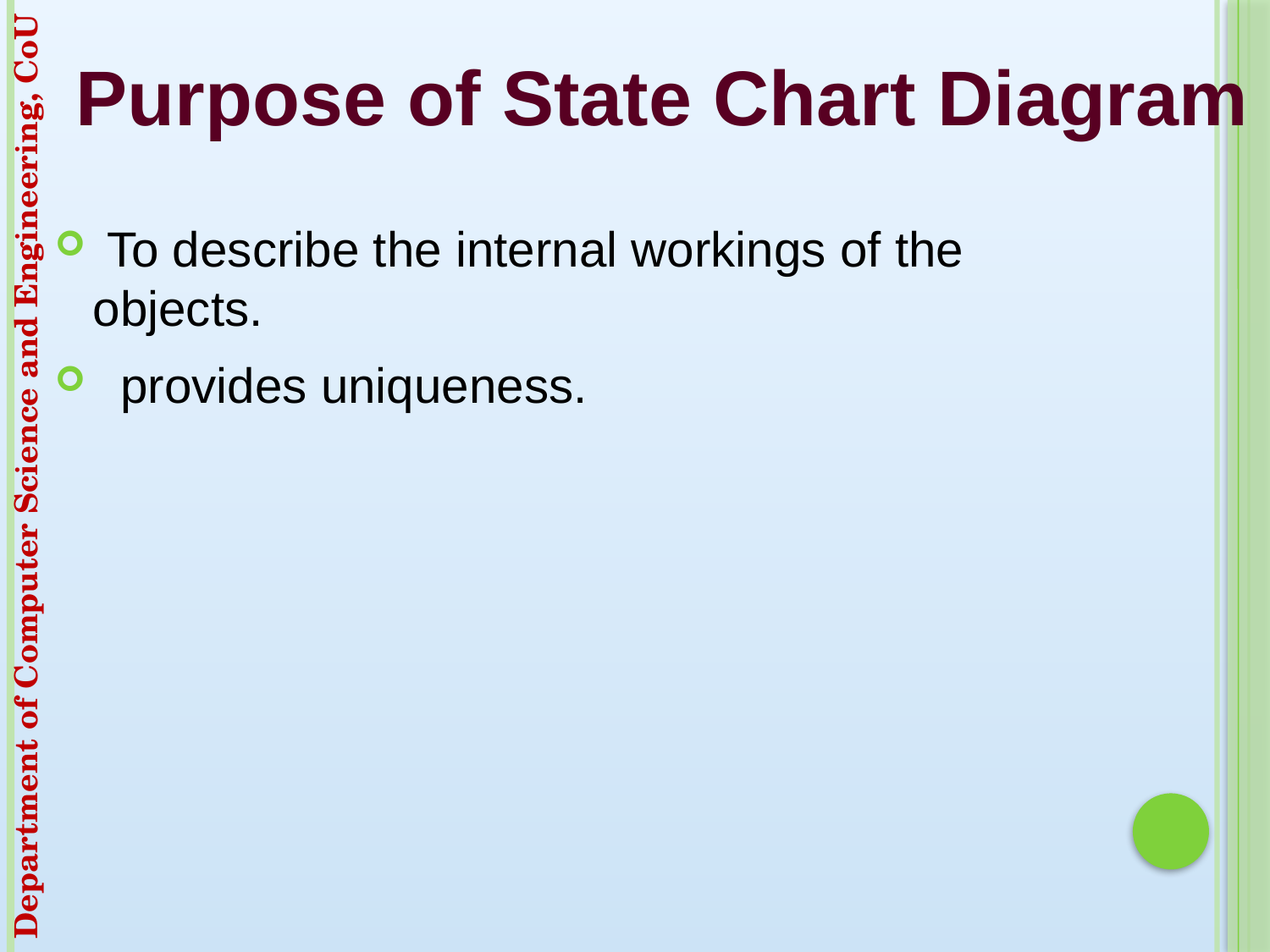

Purpose of State Chart Diagram

 To describe the internal workings of the objects.
  provides uniqueness.